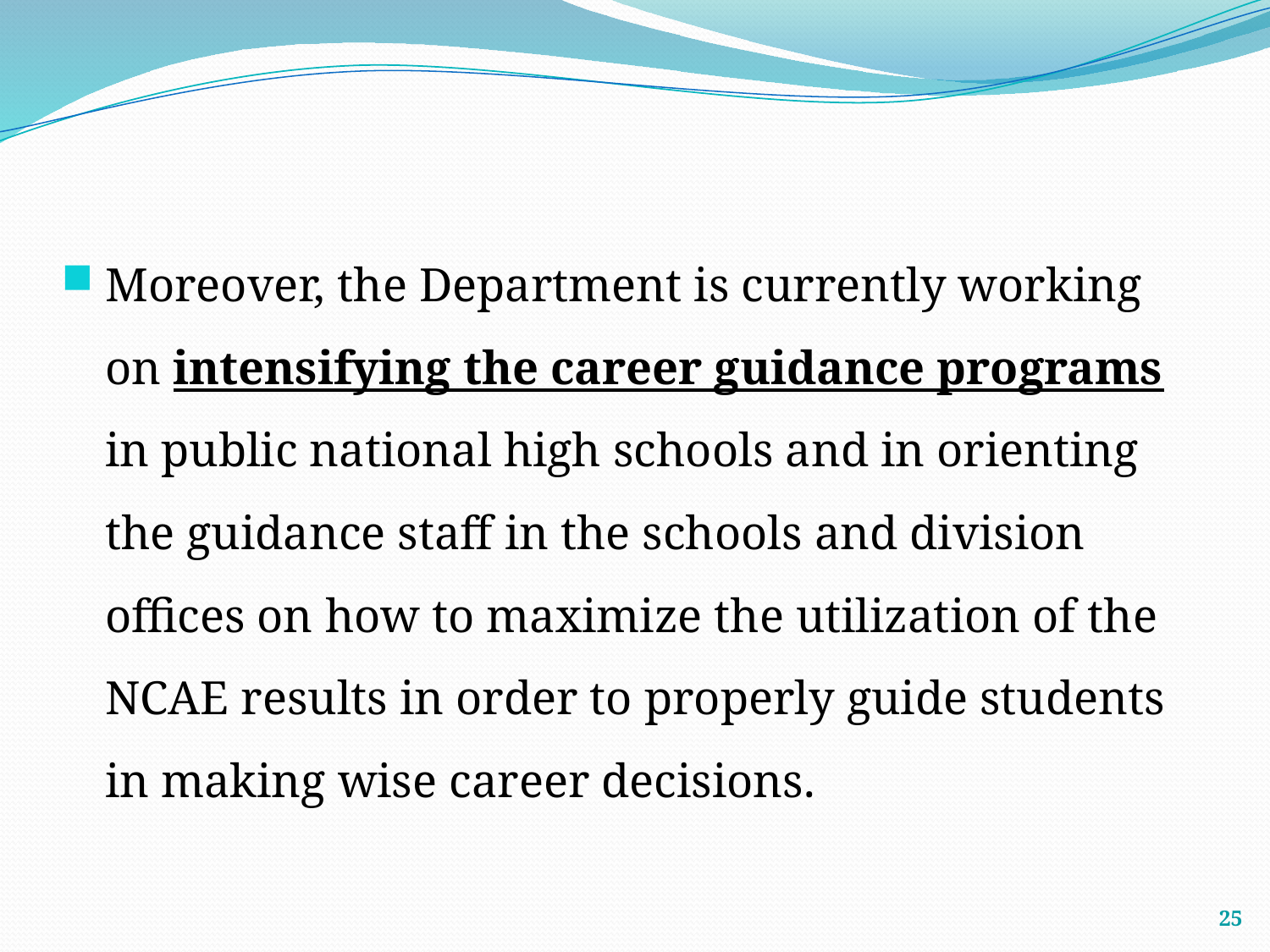

Moreover, the Department is currently working on intensifying the career guidance programs in public national high schools and in orienting the guidance staff in the schools and division offices on how to maximize the utilization of the NCAE results in order to properly guide students in making wise career decisions.

25